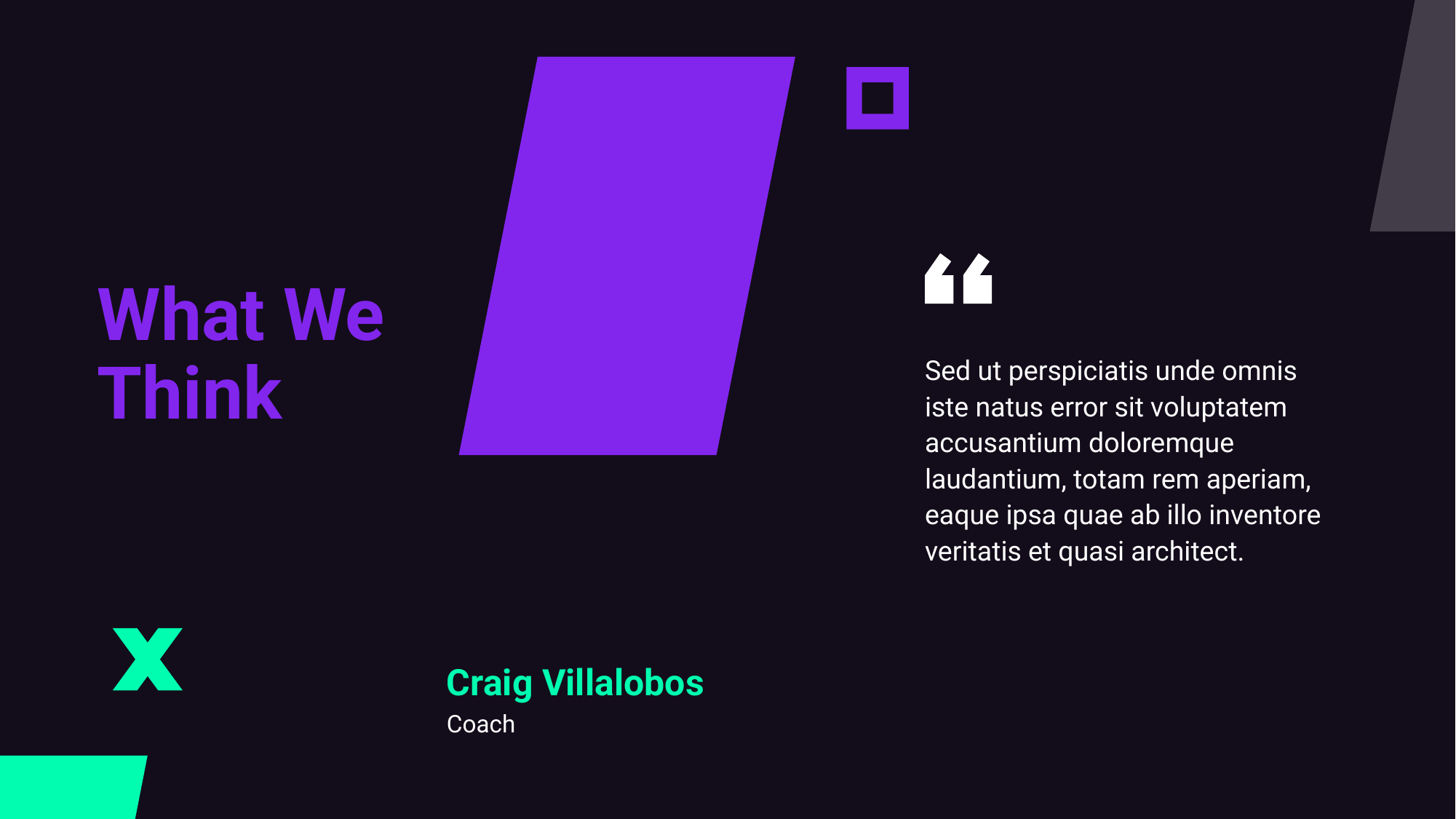

What We Think

Sed ut perspiciatis unde omnis
iste natus error sit voluptatem
accusantium doloremque
laudantium, totam rem aperiam,
eaque ipsa quae ab illo inventore
veritatis et quasi architect.

Craig Villalobos
Coach